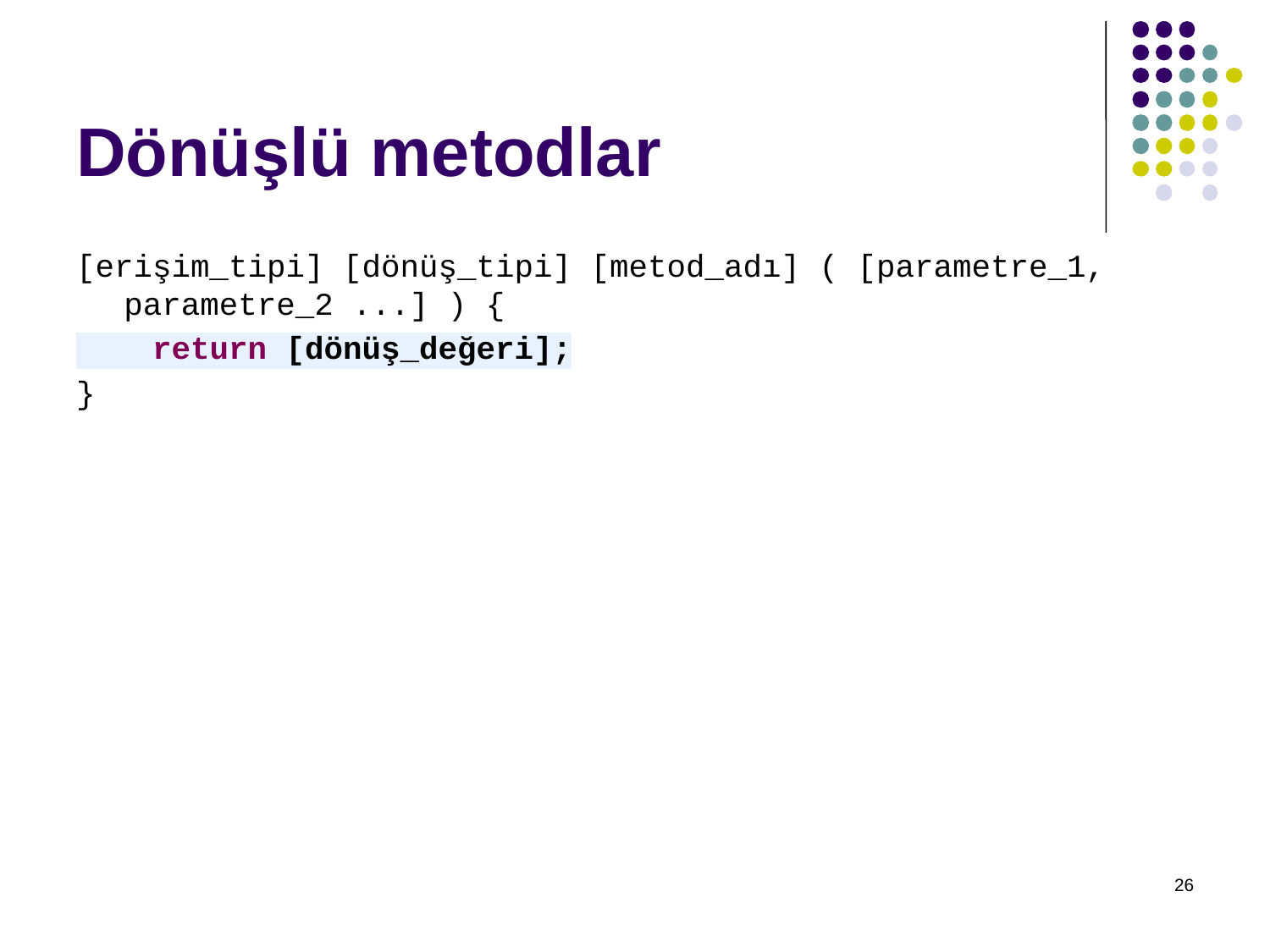

# Dönüşlü metodlar
[erişim_tipi] [dönüş_tipi] [metod_adı] ( [parametre_1, parametre_2 ...] ) {
    return [dönüş_değeri];
}
26